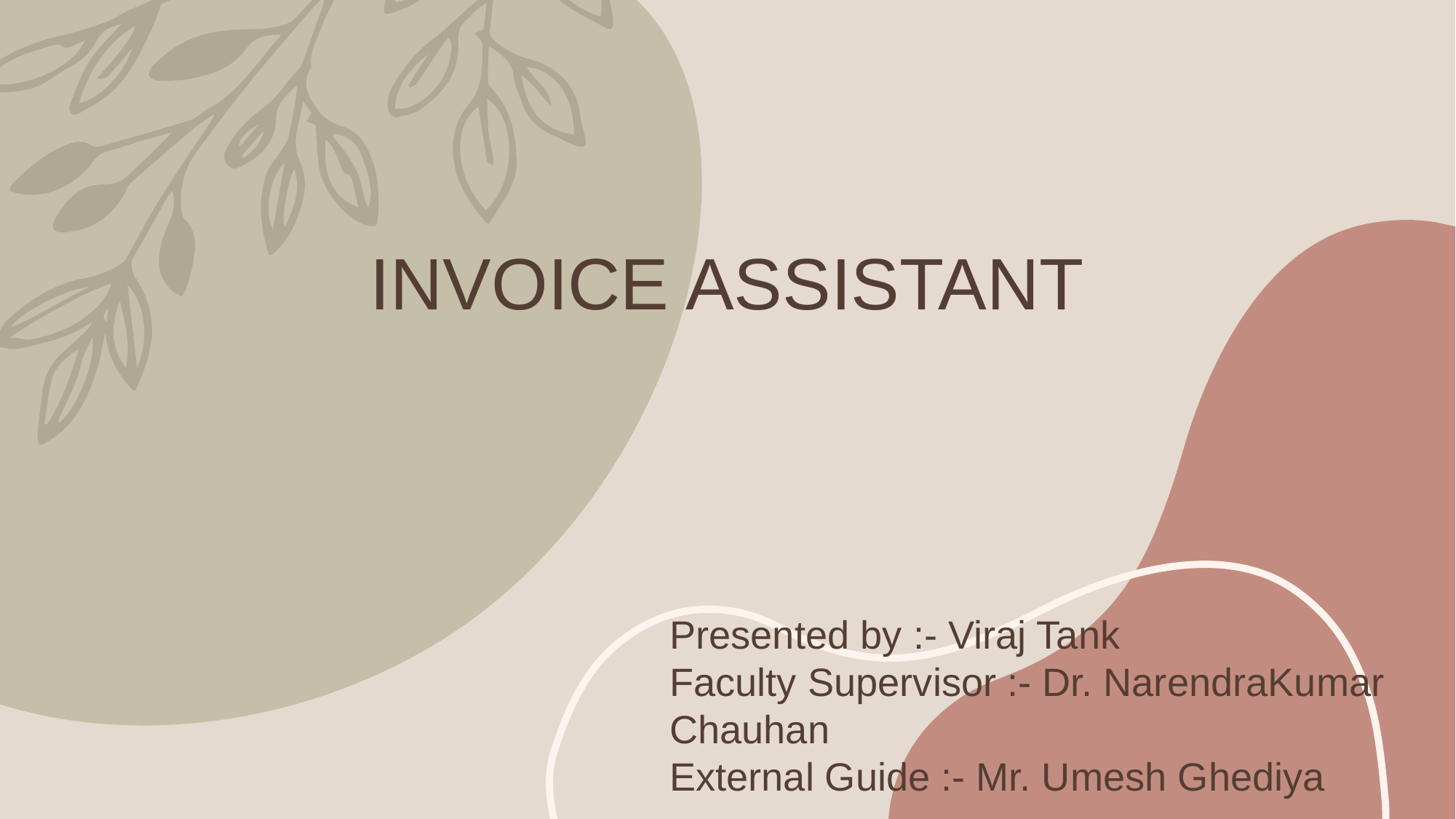

# INVOICE ASSISTANT
Presented by :- Viraj Tank
Faculty Supervisor :- Dr. NarendraKumar Chauhan
External Guide :- Mr. Umesh Ghediya